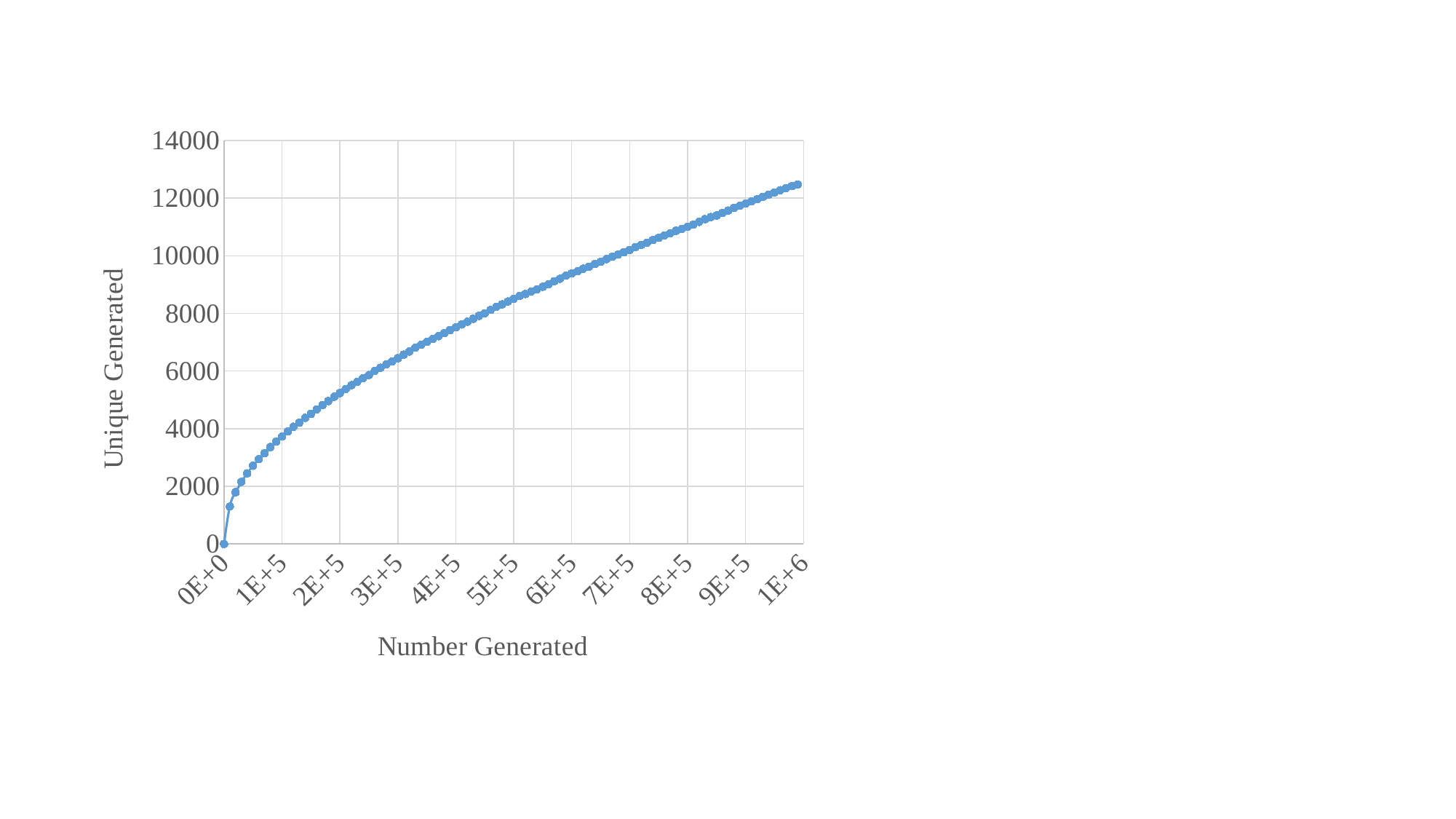

### Chart

| Category | Unique |
|---|---|